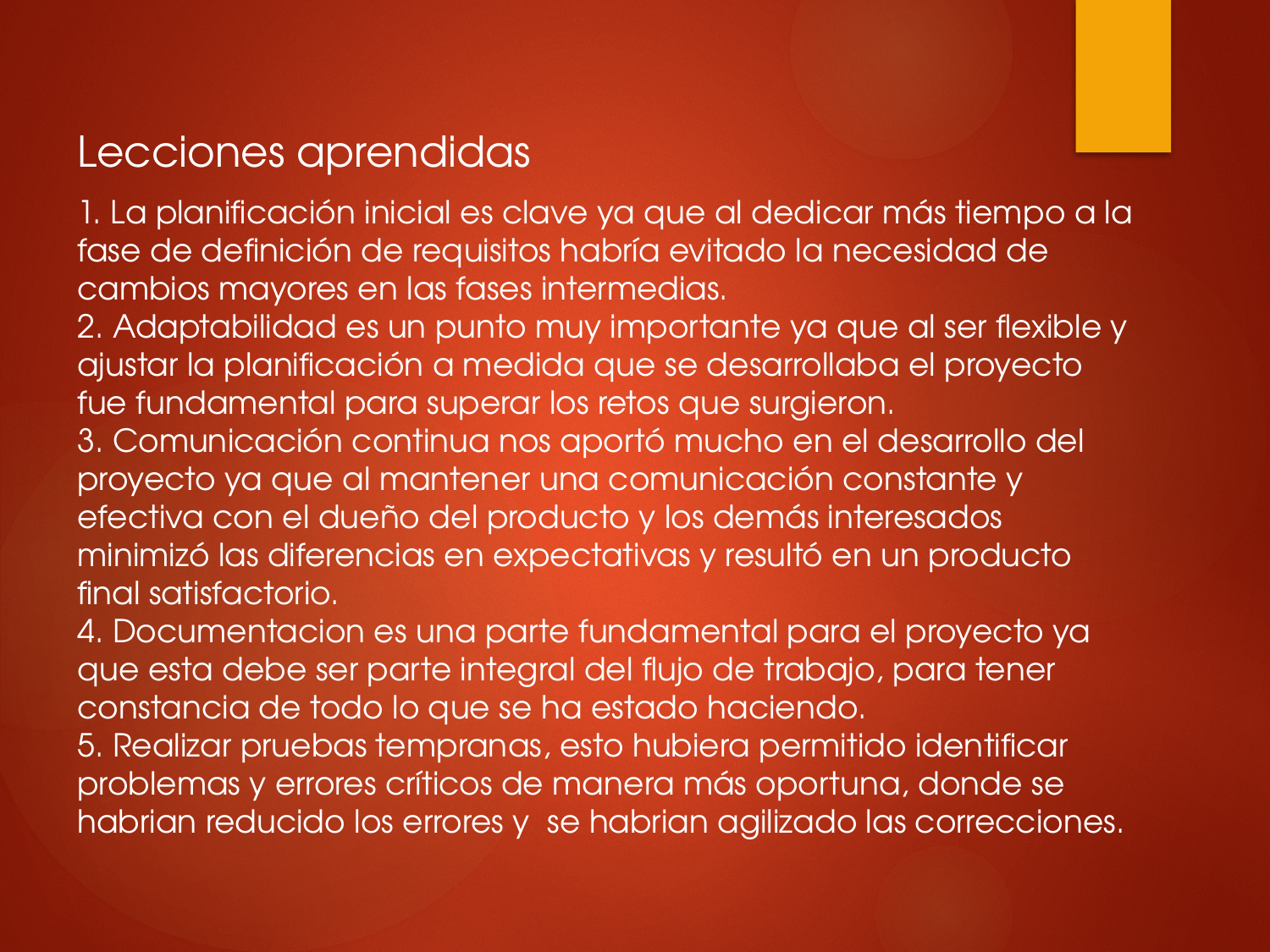

Lecciones aprendidas
1. La planificación inicial es clave ya que al dedicar más tiempo a la fase de definición de requisitos habría evitado la necesidad de cambios mayores en las fases intermedias.
2. Adaptabilidad es un punto muy importante ya que al ser flexible y ajustar la planificación a medida que se desarrollaba el proyecto fue fundamental para superar los retos que surgieron.
3. Comunicación continua nos aportó mucho en el desarrollo del proyecto ya que al mantener una comunicación constante y efectiva con el dueño del producto y los demás interesados minimizó las diferencias en expectativas y resultó en un producto final satisfactorio.
4. Documentacion es una parte fundamental para el proyecto ya que esta debe ser parte integral del flujo de trabajo, para tener constancia de todo lo que se ha estado haciendo.
5. Realizar pruebas tempranas, esto hubiera permitido identificar problemas y errores críticos de manera más oportuna, donde se habrian reducido los errores y  se habrian agilizado las correcciones.